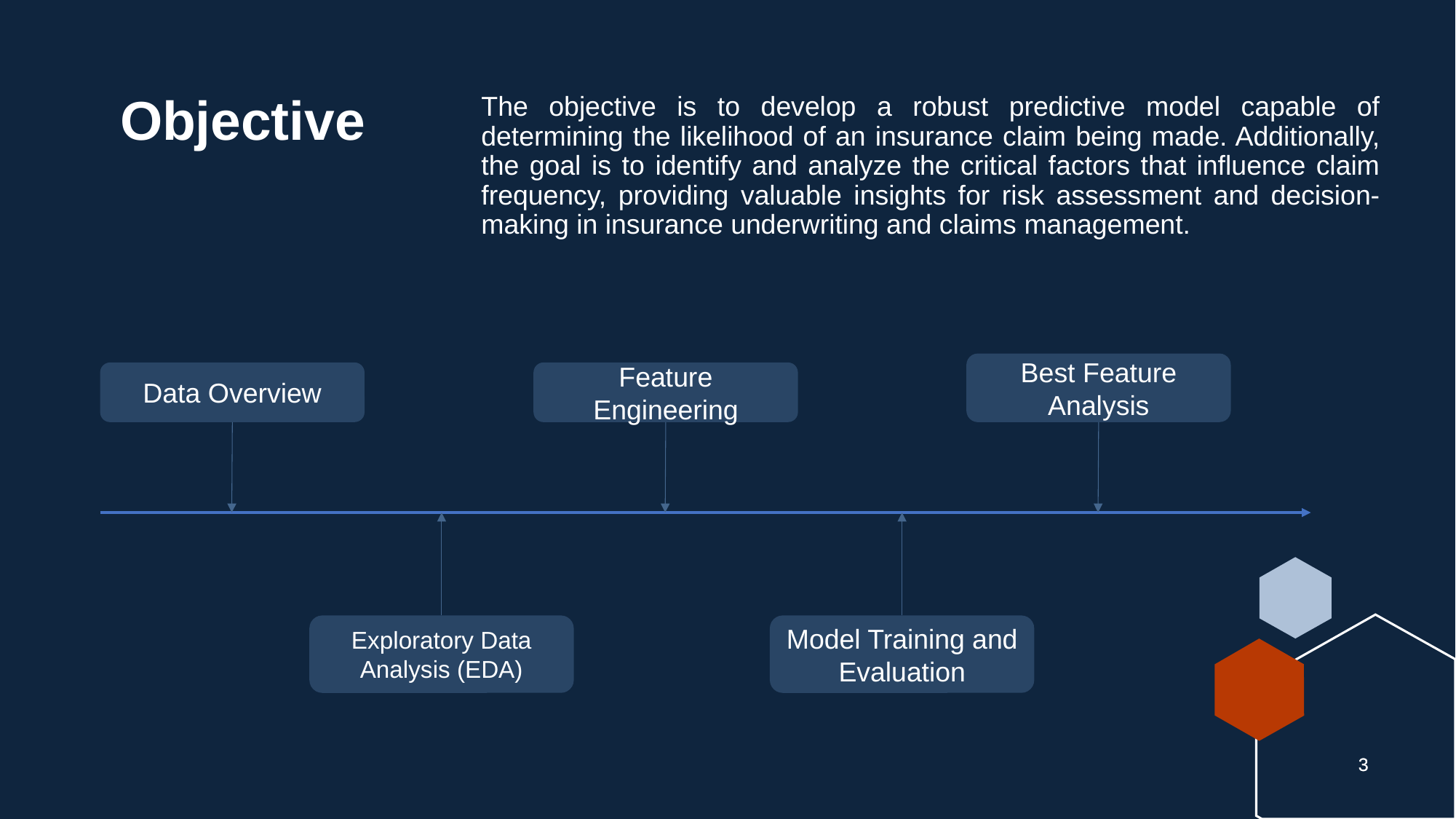

# Objective
The objective is to develop a robust predictive model capable of determining the likelihood of an insurance claim being made. Additionally, the goal is to identify and analyze the critical factors that influence claim frequency, providing valuable insights for risk assessment and decision-making in insurance underwriting and claims management.
Best Feature Analysis
Data Overview
Feature Engineering
Exploratory Data Analysis (EDA)
Model Training and Evaluation
3
3